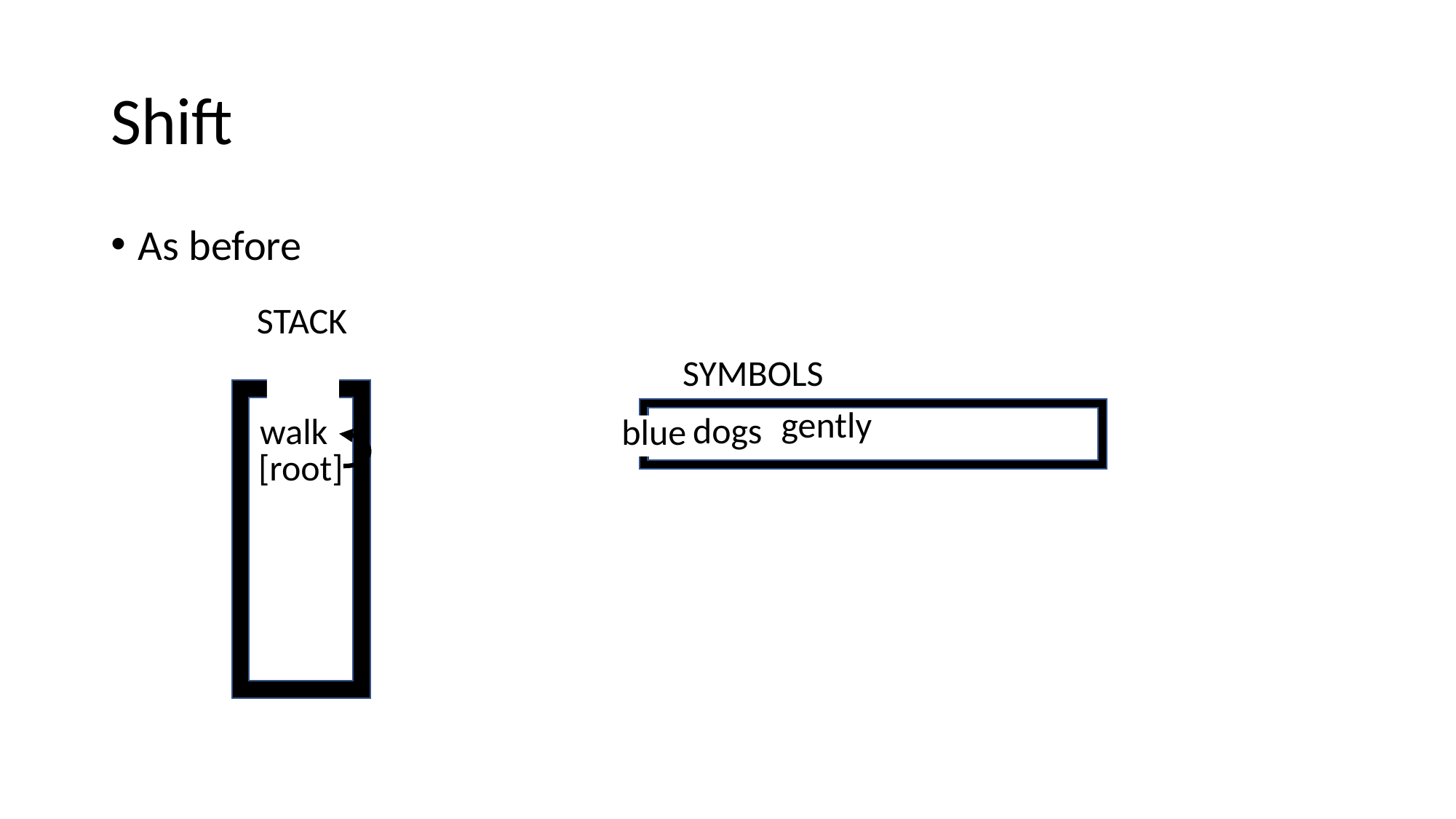

# Shift
As before
STACK
SYMBOLS

gently

dogs
walk
[root]
blue